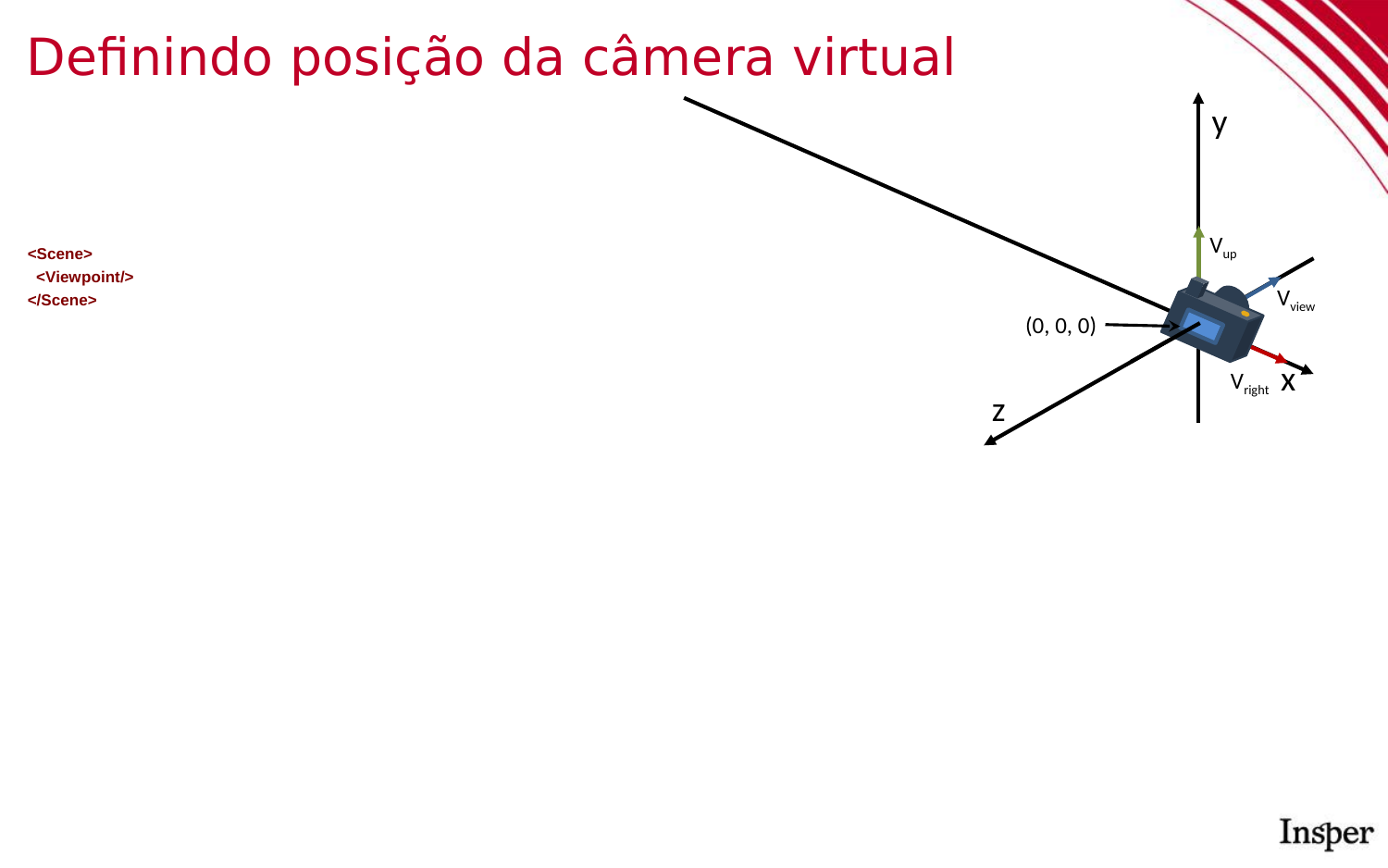

# Definindo posição da câmera virtual
y
Vup
Vview
Vright
<Scene>
  <Viewpoint/>
</Scene>

(0, 0, 0)
x
z